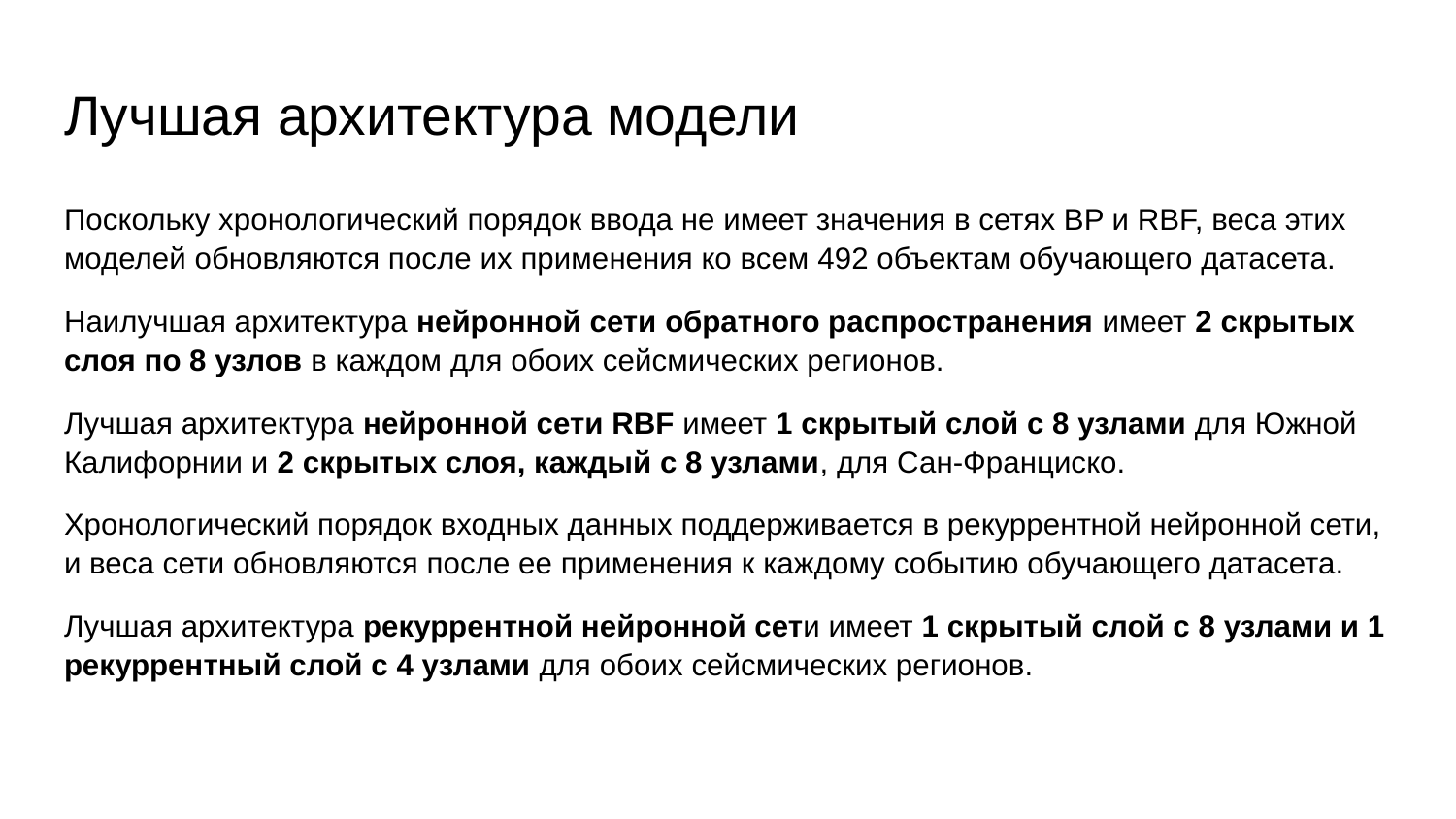

# Лучшая архитектура модели
Поскольку хронологический порядок ввода не имеет значения в сетях BP и RBF, веса этих моделей обновляются после их применения ко всем 492 объектам обучающего датасета.
Наилучшая архитектура нейронной сети обратного распространения имеет 2 скрытых слоя по 8 узлов в каждом для обоих сейсмических регионов.
Лучшая архитектура нейронной сети RBF имеет 1 скрытый слой с 8 узлами для Южной Калифорнии и 2 скрытых слоя, каждый с 8 узлами, для Сан-Франциско.
Хронологический порядок входных данных поддерживается в рекуррентной нейронной сети, и веса сети обновляются после ее применения к каждому событию обучающего датасета.
Лучшая архитектура рекуррентной нейронной сети имеет 1 скрытый слой с 8 узлами и 1 рекуррентный слой с 4 узлами для обоих сейсмических регионов.